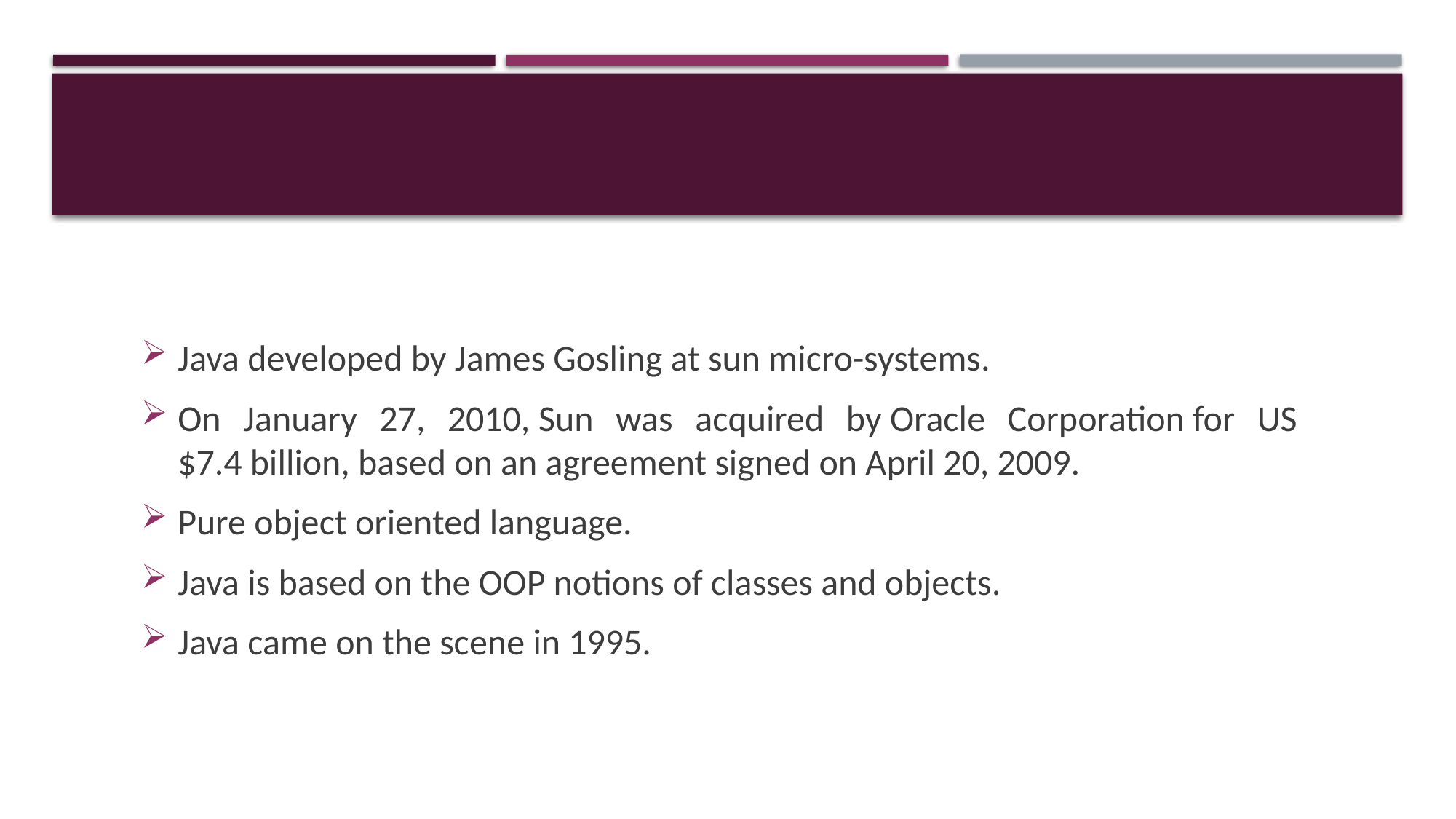

Java developed by James Gosling at sun micro-systems.
On January 27, 2010, Sun was acquired by Oracle Corporation for US $7.4 billion, based on an agreement signed on April 20, 2009.
Pure object oriented language.
Java is based on the OOP notions of classes and objects.
Java came on the scene in 1995.